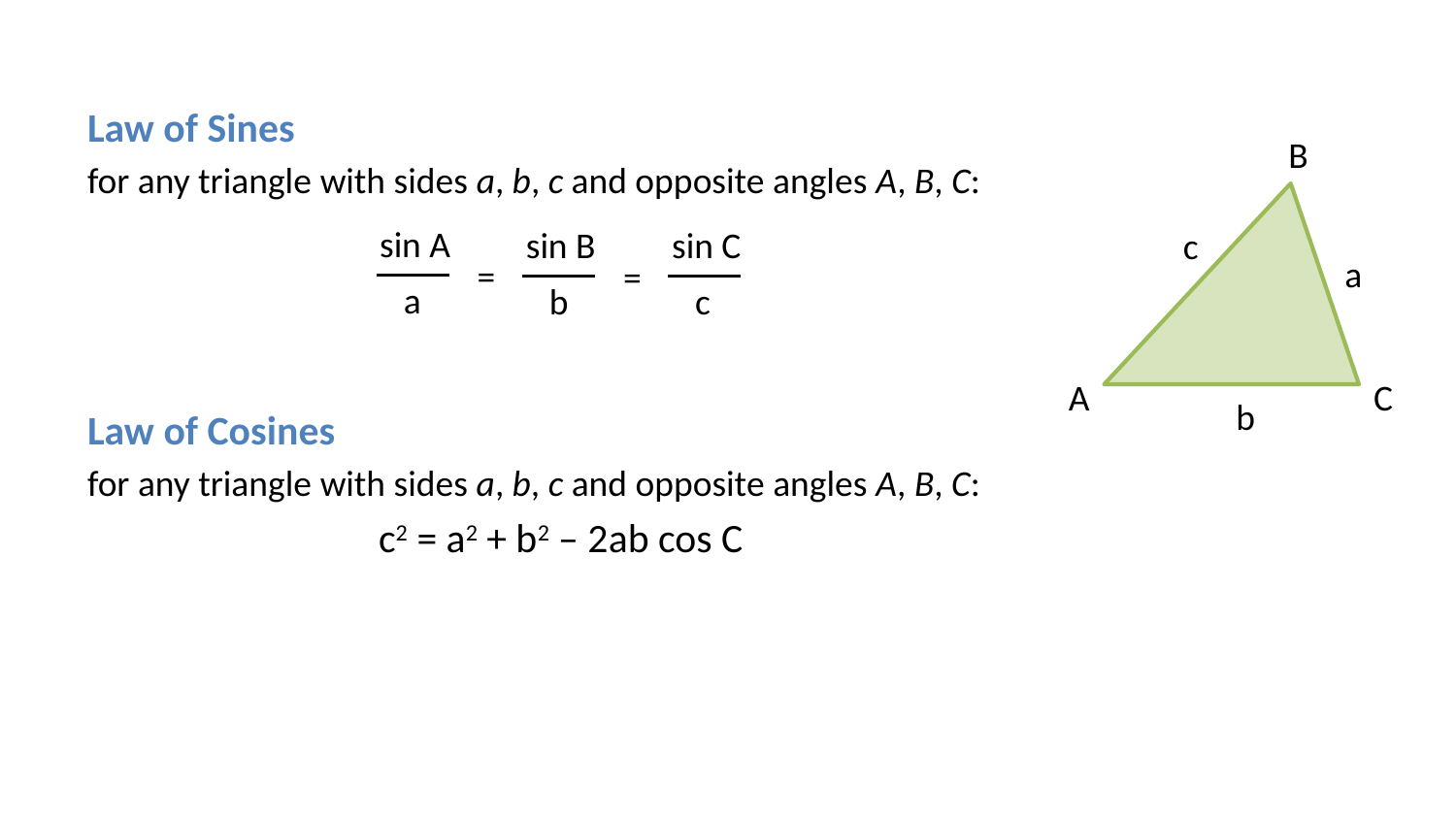

Law of Sines
for any triangle with sides a, b, c and opposite angles A, B, C:
B

sin A
sin B
sin C
c
a
=
=
a
b
c
A
C
b
Law of Cosines
for any triangle with sides a, b, c and opposite angles A, B, C:
		c2 = a2 + b2 – 2ab cos C